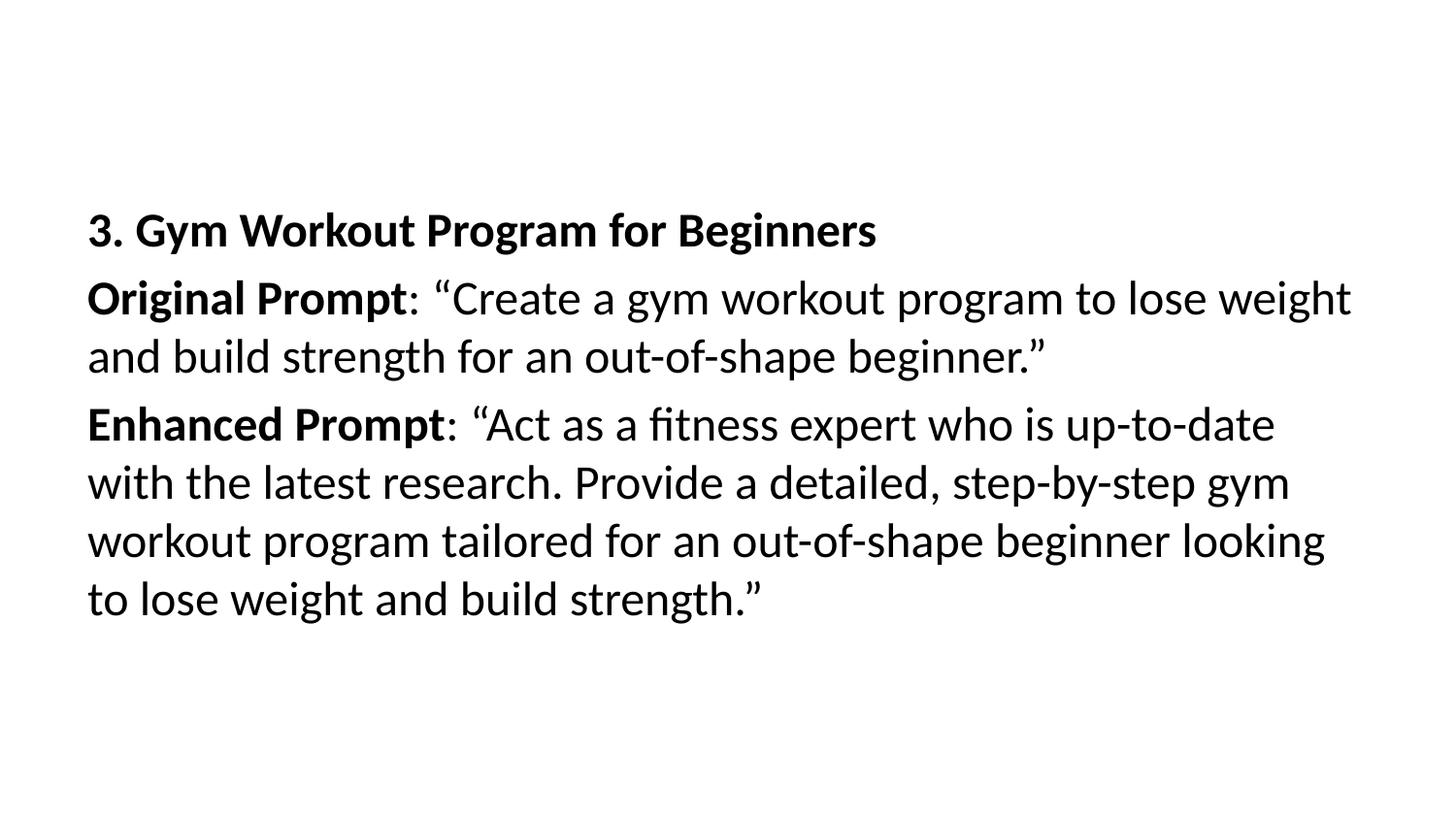

3. Gym Workout Program for Beginners
Original Prompt: “Create a gym workout program to lose weight and build strength for an out-of-shape beginner.”
Enhanced Prompt: “Act as a fitness expert who is up-to-date with the latest research. Provide a detailed, step-by-step gym workout program tailored for an out-of-shape beginner looking to lose weight and build strength.”